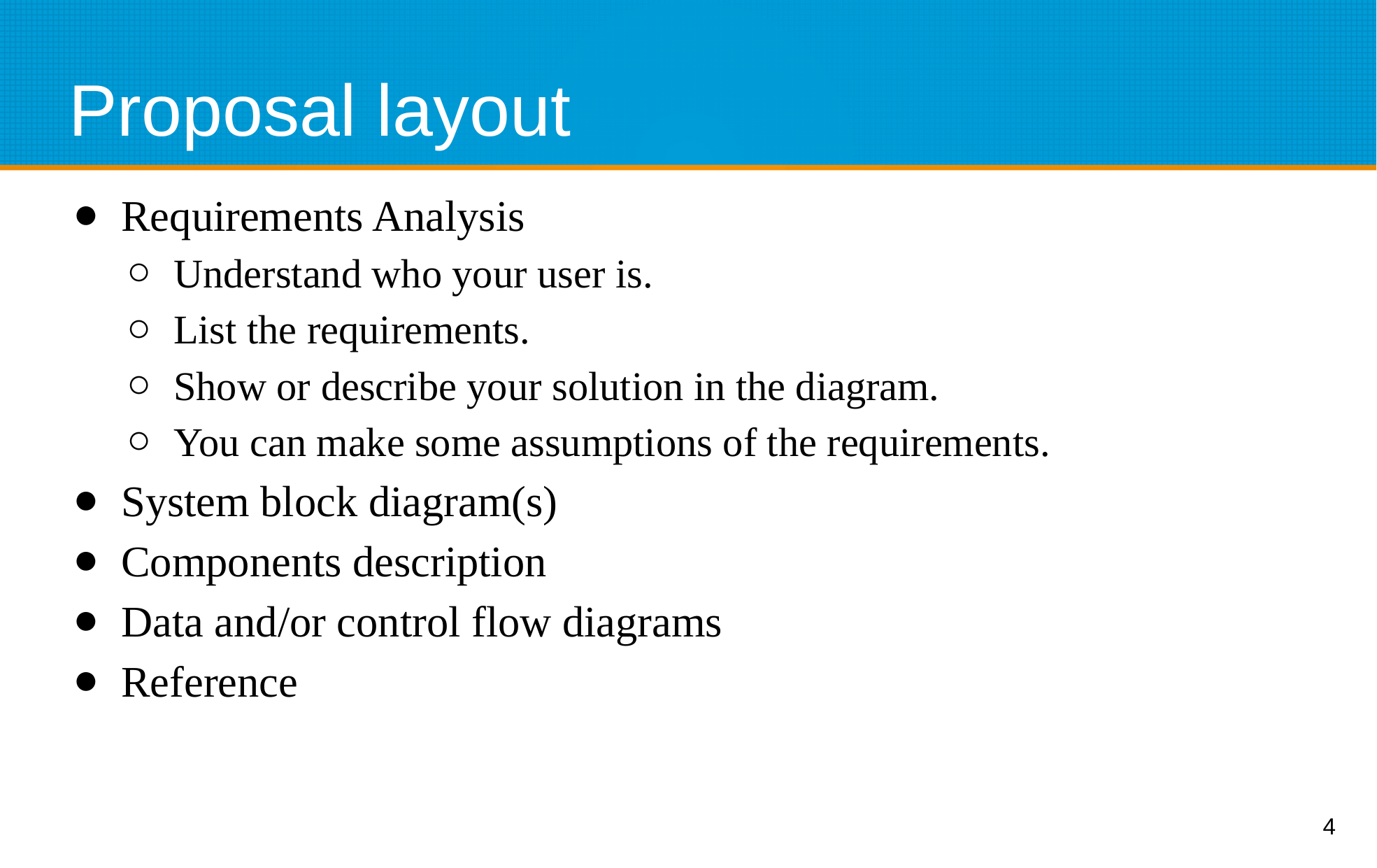

# Proposal layout
Requirements Analysis
Understand who your user is.
List the requirements.
Show or describe your solution in the diagram.
You can make some assumptions of the requirements.
System block diagram(s)
Components description
Data and/or control flow diagrams
Reference

4